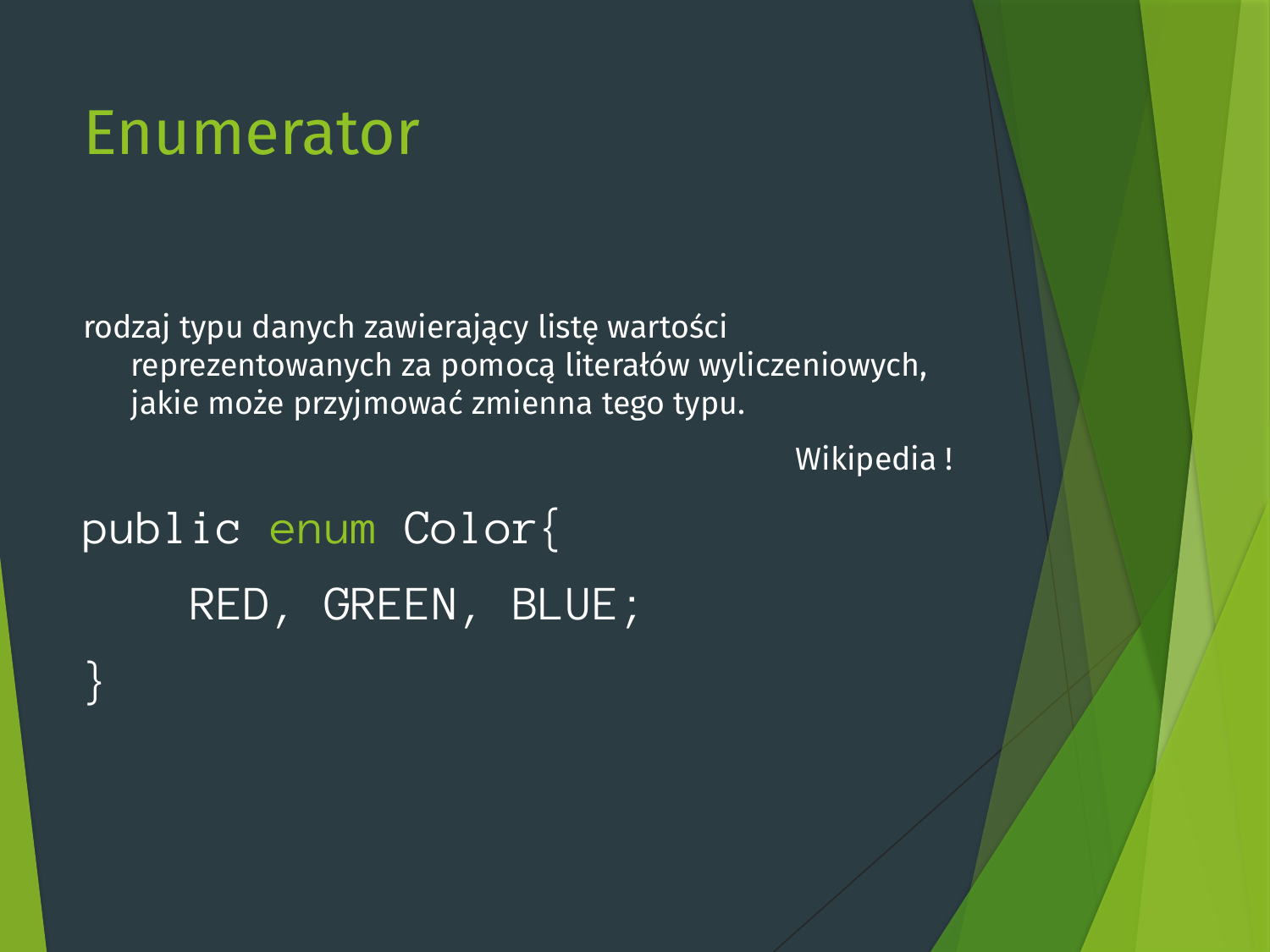

# Enumerator
rodzaj typu danych zawierający listę wartości reprezentowanych za pomocą literałów wyliczeniowych, jakie może przyjmować zmienna tego typu.
Wikipedia !
public enum Color{
    RED, GREEN, BLUE;
}